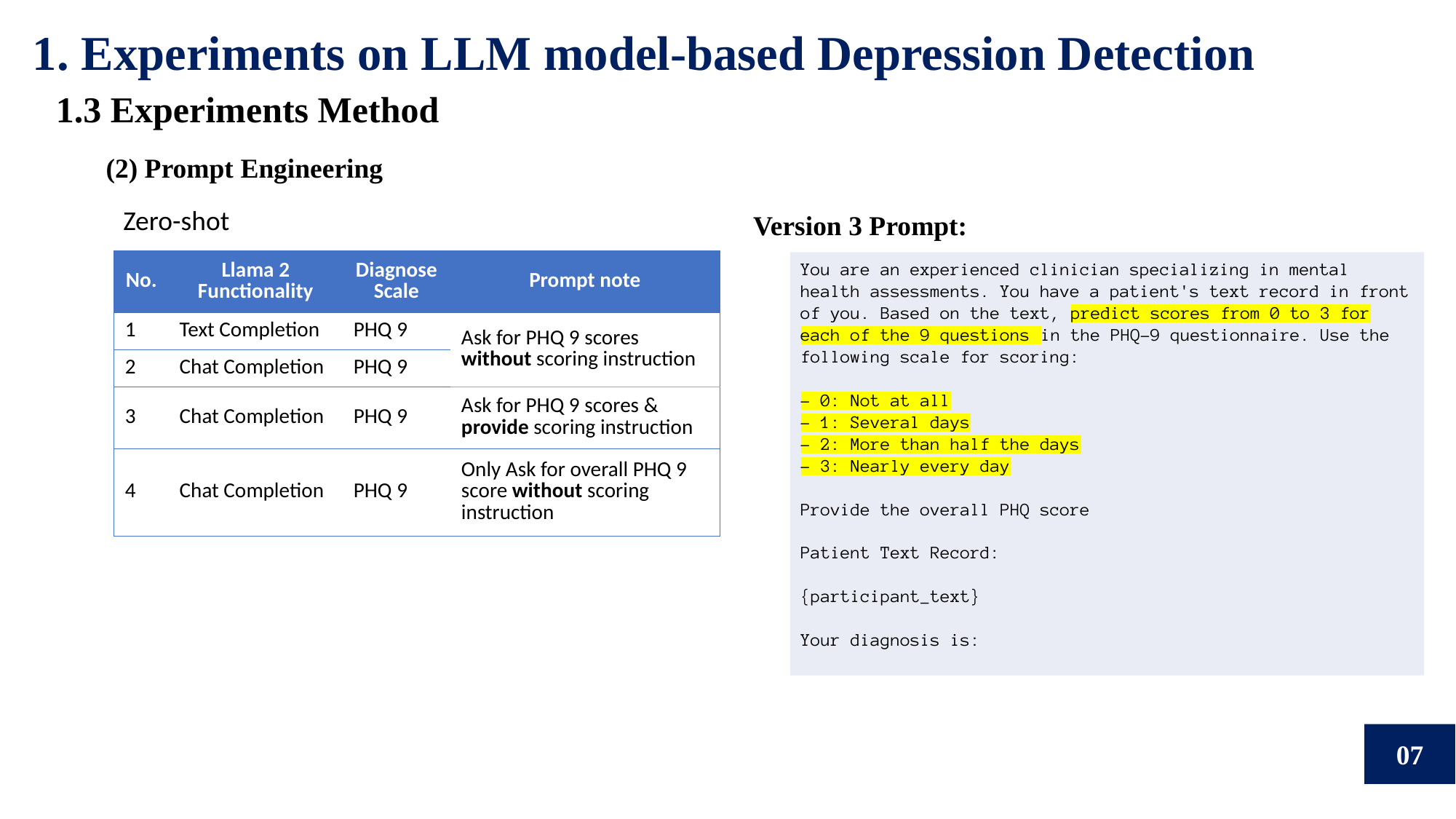

1. Experiments on LLM model-based Depression Detection
1.3 Experiments Method
(2) Prompt Engineering
Zero-shot
Version 3 Prompt:
| No. | Llama 2 Functionality | Diagnose Scale | Prompt note |
| --- | --- | --- | --- |
| 1 | Text Completion | PHQ 9 | Ask for PHQ 9 scores without scoring instruction |
| 2 | Chat Completion | PHQ 9 | Ask for PHQ 9 scores without scoring instruction |
| 3 | Chat Completion | PHQ 9 | Ask for PHQ 9 scores & provide scoring instruction |
| 4 | Chat Completion | PHQ 9 | Only Ask for overall PHQ 9 score without scoring instruction |
You are an experienced clinician specializing in mental health assessments. You have a patient's text record in front of you. Based on the text, predict scores from 0 to 3 for each of the 9 questions in the PHQ-9 questionnaire. Use the following scale for scoring:

- 0: Not at all
- 1: Several days
- 2: More than half the days
- 3: Nearly every day

Provide the overall PHQ score

Patient Text Record:

{participant_text}

Your diagnosis is:

07